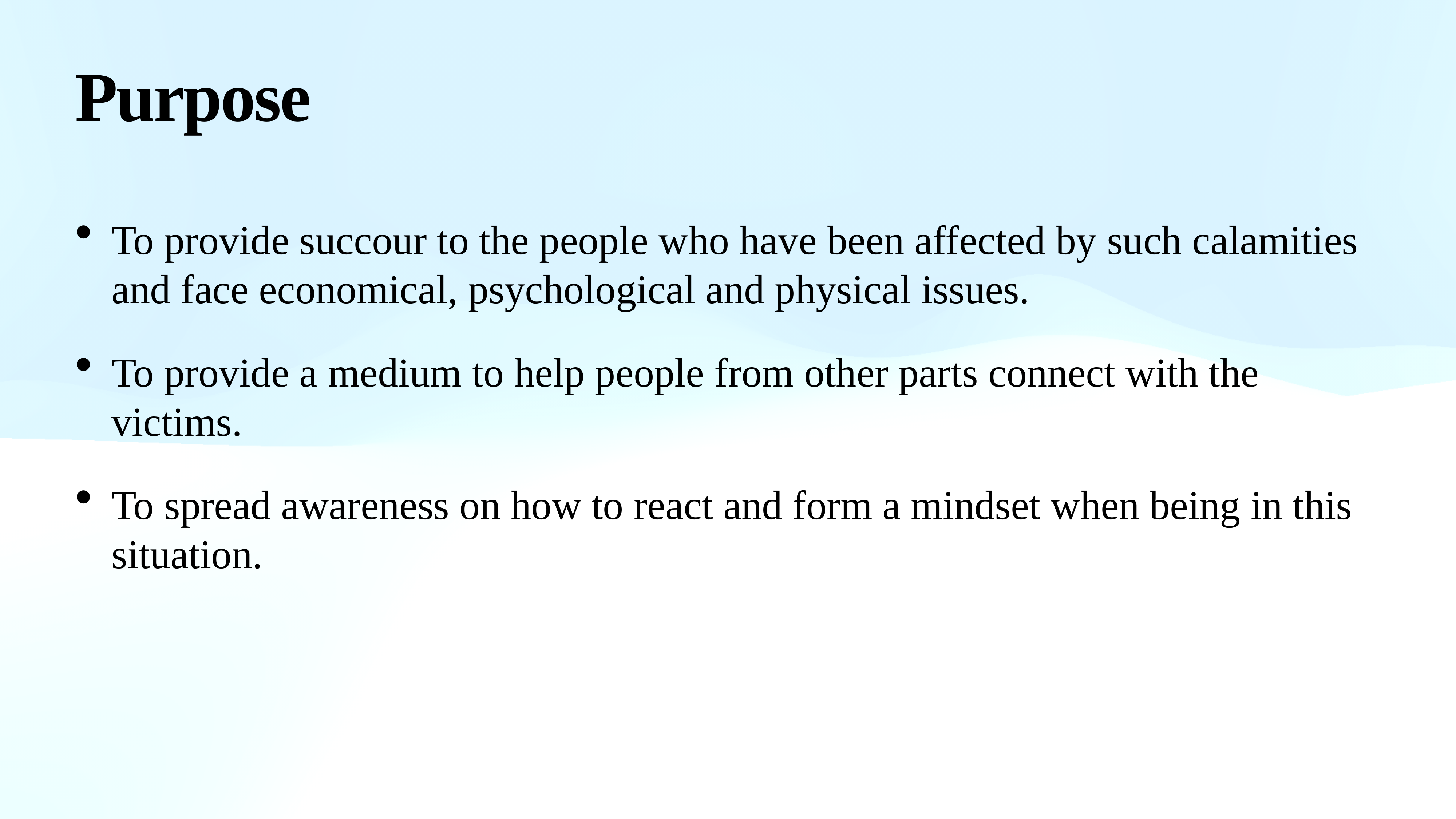

# Purpose
To provide succour to the people who have been affected by such calamities and face economical, psychological and physical issues.
To provide a medium to help people from other parts connect with the victims.
To spread awareness on how to react and form a mindset when being in this situation.